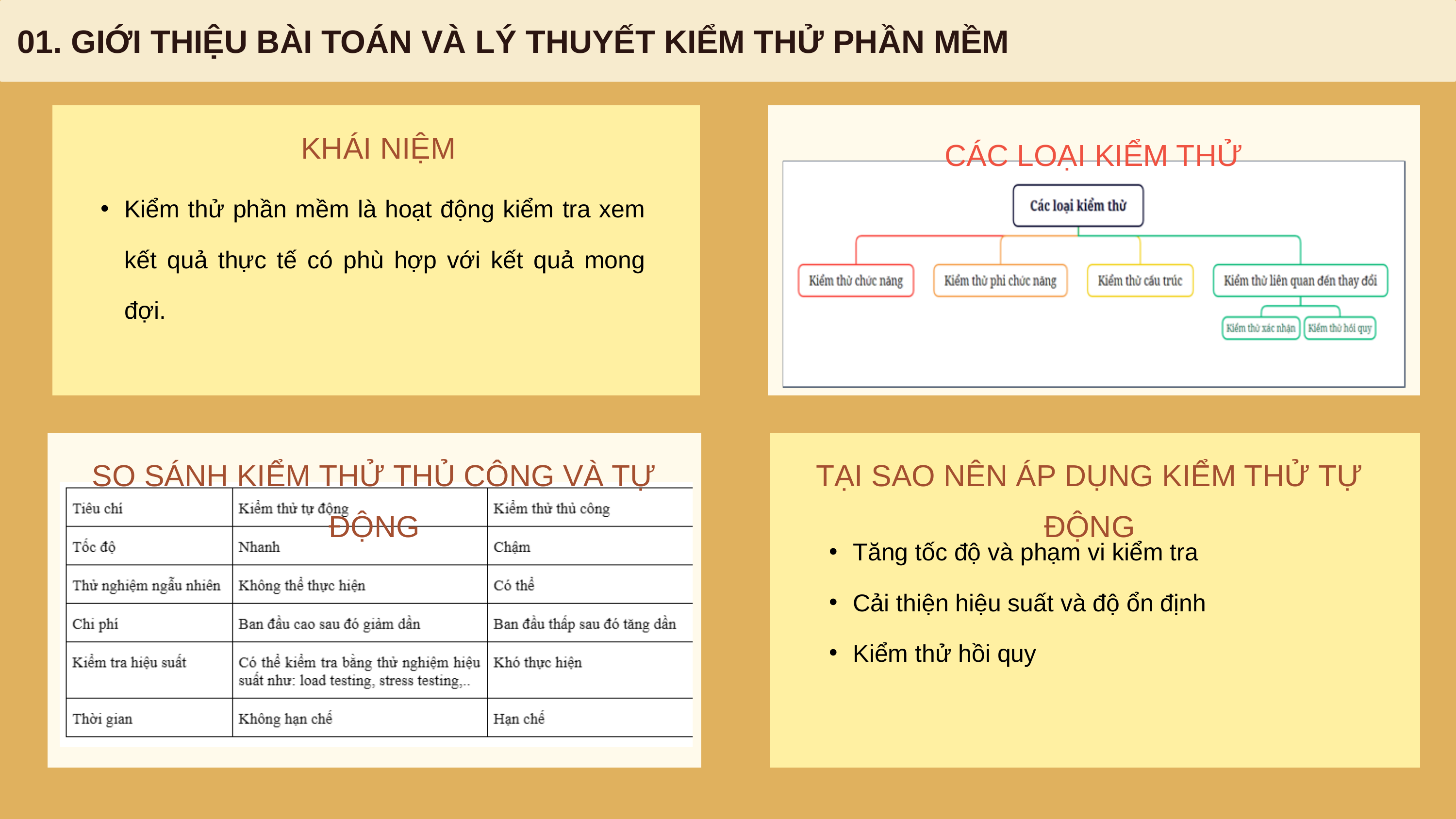

01. GIỚI THIỆU BÀI TOÁN VÀ LÝ THUYẾT KIỂM THỬ PHẦN MỀM

CÁC LOẠI KIỂM THỬ
KHÁI NIỆM

Kiểm thử phần mềm là hoạt động kiểm tra xem kết quả thực tế có phù hợp với kết quả mong đợi.

SO SÁNH KIỂM THỬ THỦ CÔNG VÀ TỰ ĐỘNG
TẠI SAO NÊN ÁP DỤNG KIỂM THỬ TỰ ĐỘNG

Tăng tốc độ và phạm vi kiểm tra
Cải thiện hiệu suất và độ ổn định
Kiểm thử hồi quy